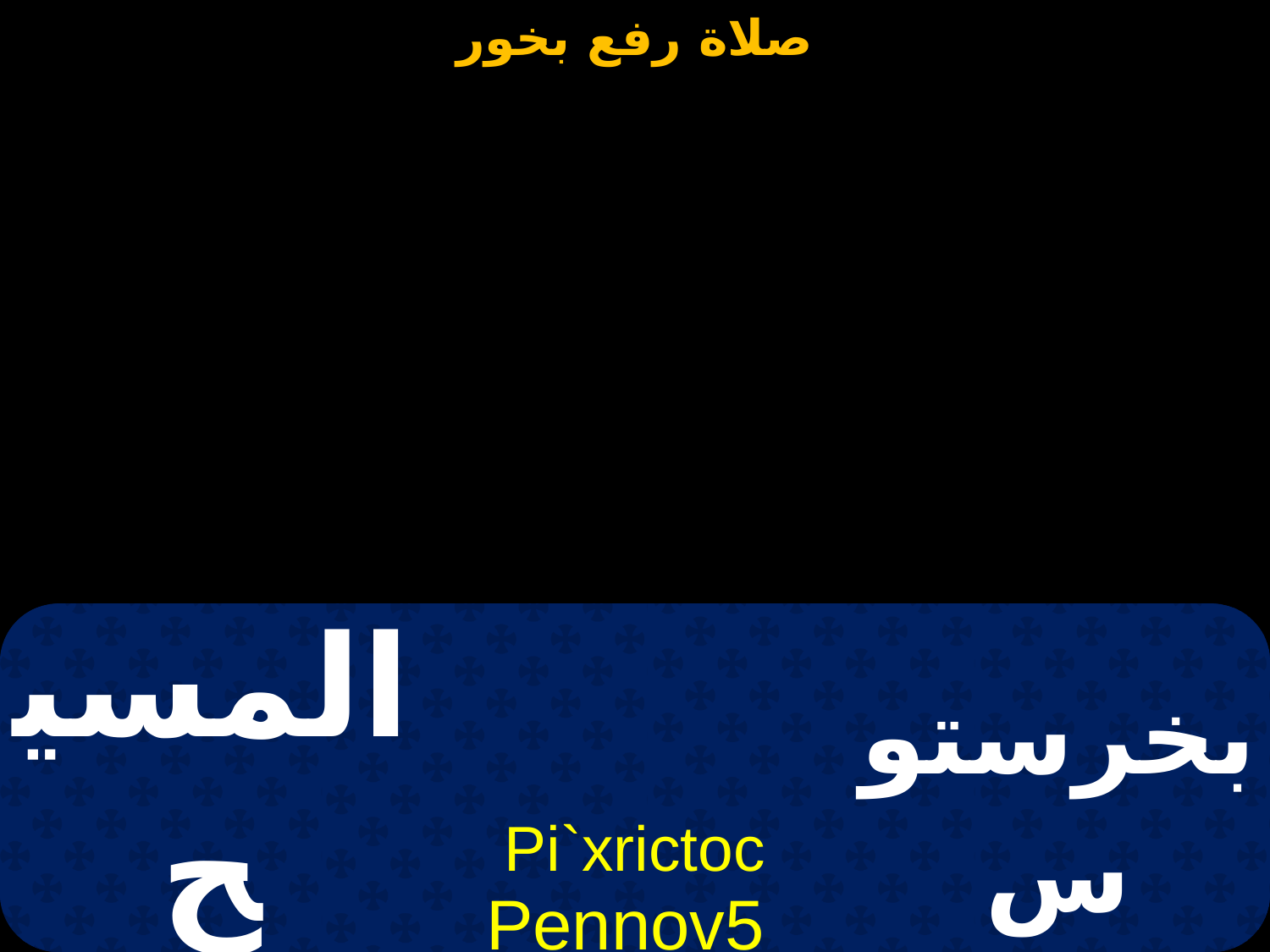

| المسيح إلهنا | Pi`xrictoc Pennov5 | بخرستوس بنوتي |
| --- | --- | --- |